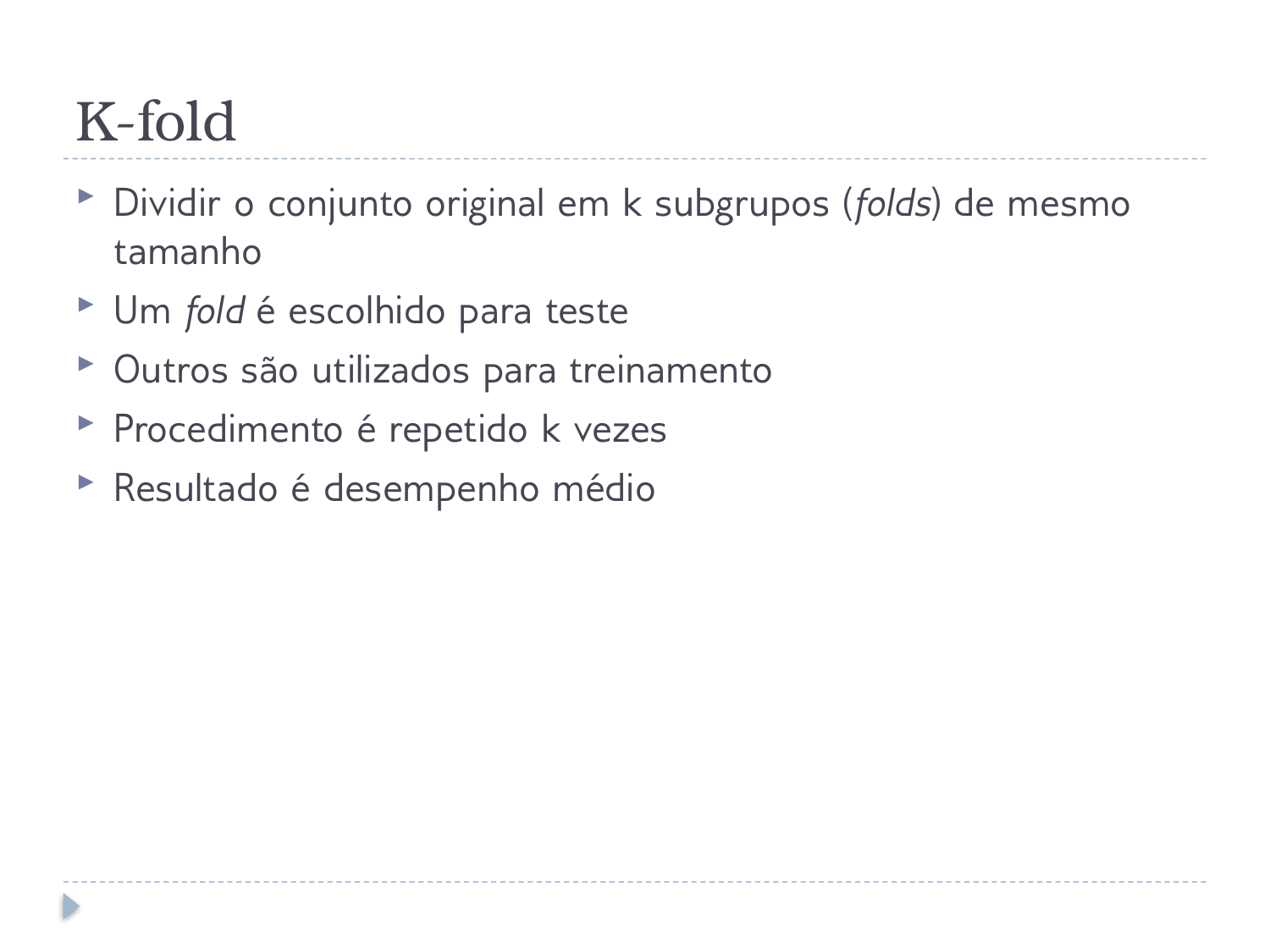

# K-fold
Dividir o conjunto original em k subgrupos (folds) de mesmo tamanho
Um fold é escolhido para teste
Outros são utilizados para treinamento
Procedimento é repetido k vezes
Resultado é desempenho médio